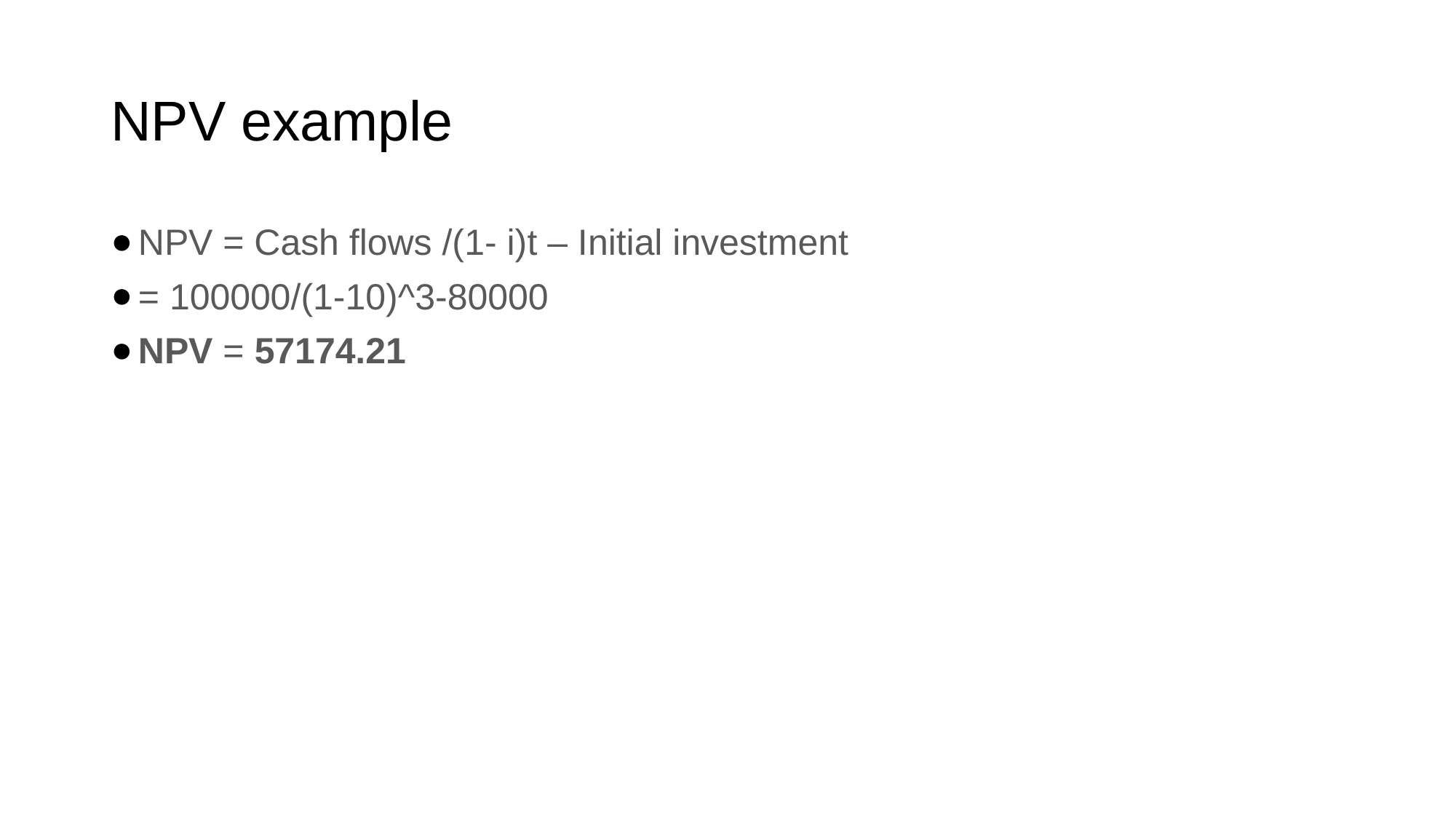

# NPV example
NPV = Cash flows /(1- i)t – Initial investment
= 100000/(1-10)^3-80000
NPV = 57174.21